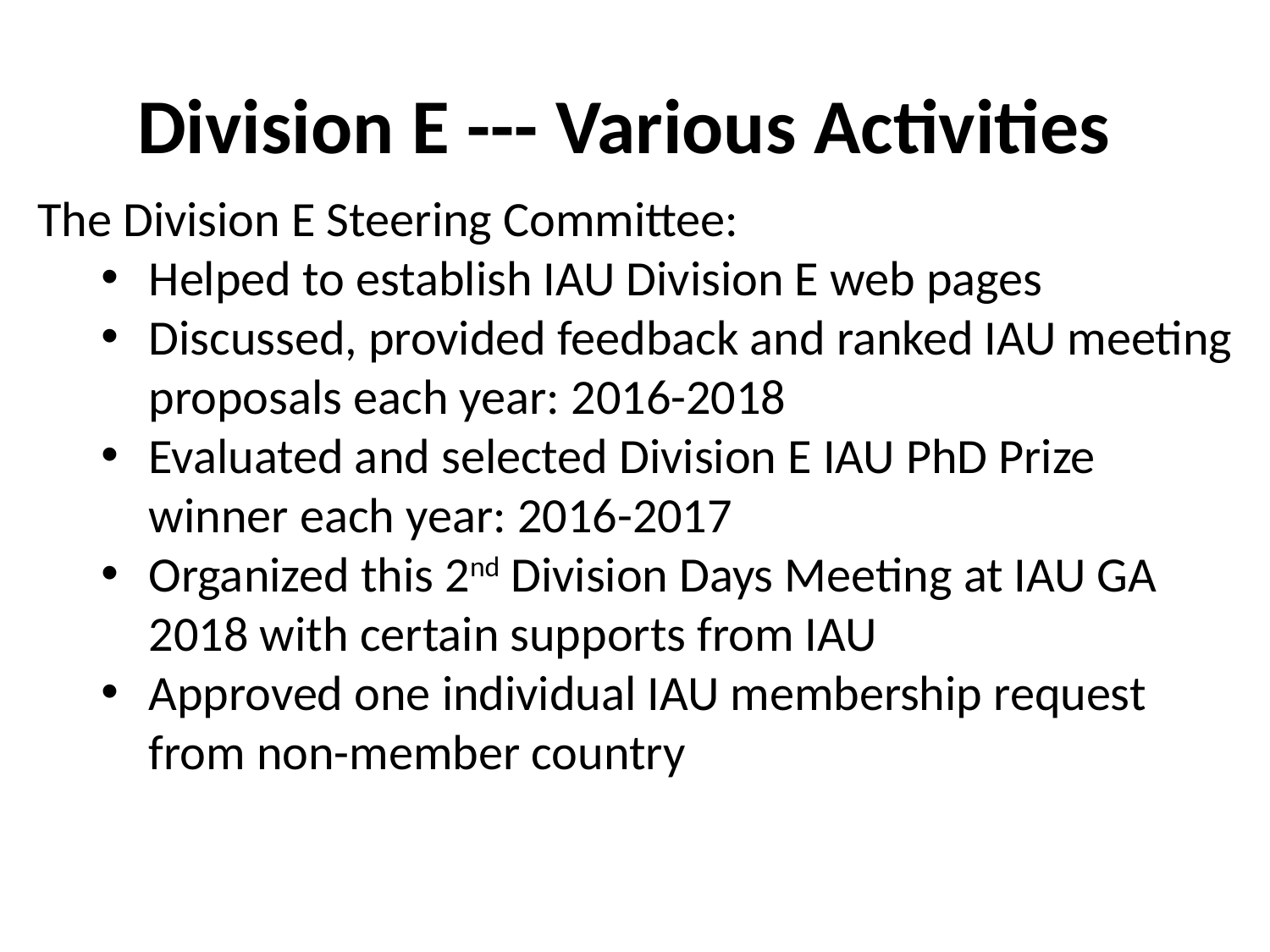

# Division E --- Various Activities
The Division E Steering Committee:
Helped to establish IAU Division E web pages
Discussed, provided feedback and ranked IAU meeting proposals each year: 2016-2018
Evaluated and selected Division E IAU PhD Prize winner each year: 2016-2017
Organized this 2nd Division Days Meeting at IAU GA 2018 with certain supports from IAU
Approved one individual IAU membership request from non-member country